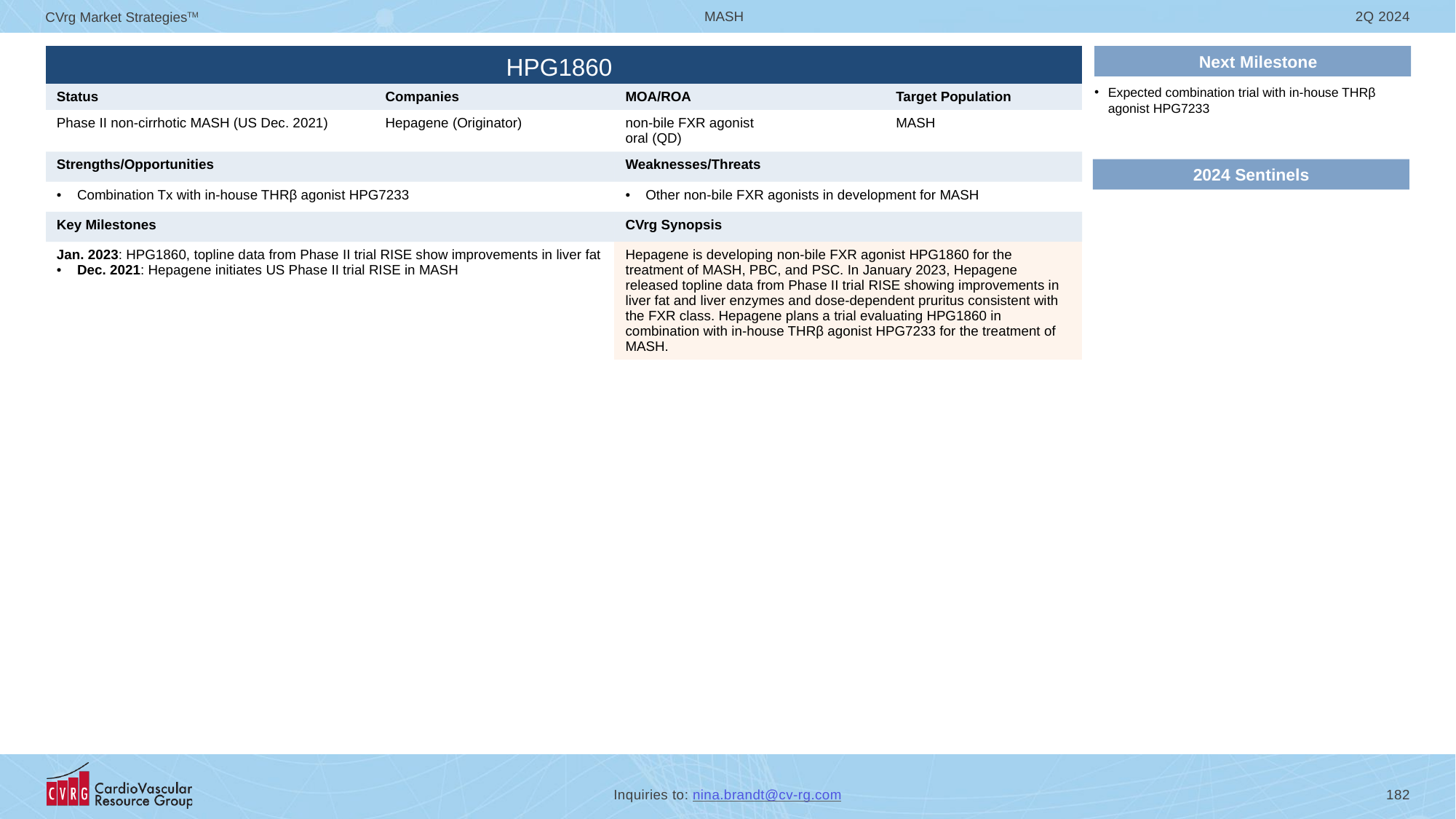

# HPG1860
Next Milestone
|  |  |  |  |
| --- | --- | --- | --- |
| Status | Companies | MOA/ROA | Target Population |
| Phase II non-cirrhotic MASH (US Dec. 2021) | Hepagene (Originator) | non-bile FXR agonist oral (QD) | MASH |
| Strengths/Opportunities |  | Weaknesses/Threats |  |
| Combination Tx with in-house THRβ agonist HPG7233 |  | Other non-bile FXR agonists in development for MASH |  |
| Key Milestones |  | CVrg Synopsis |  |
| Jan. 2023: HPG1860, topline data from Phase II trial RISE show improvements in liver fat Dec. 2021: Hepagene initiates US Phase II trial RISE in MASH |  | Hepagene is developing non-bile FXR agonist HPG1860 for the treatment of MASH, PBC, and PSC. In January 2023, Hepagene released topline data from Phase II trial RISE showing improvements in liver fat and liver enzymes and dose-dependent pruritus consistent with the FXR class. Hepagene plans a trial evaluating HPG1860 in combination with in-house THRβ agonist HPG7233 for the treatment of MASH. |  |

Expected combination trial with in-house THRβ agonist HPG7233
2024 Sentinels